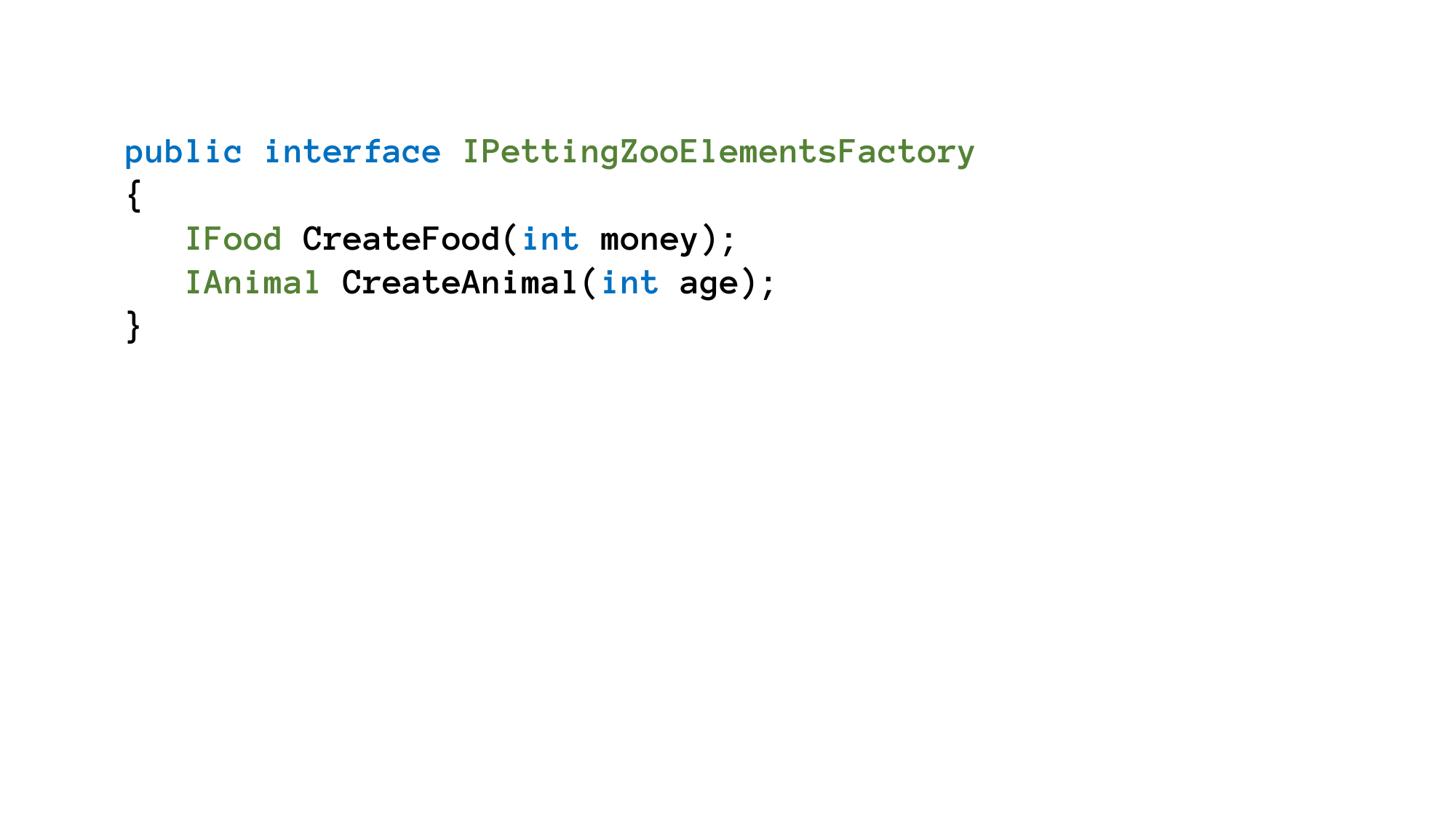

public interface IPettingZooElementsFactory
{
   IFood CreateFood(int money);
   IAnimal CreateAnimal(int age);
}